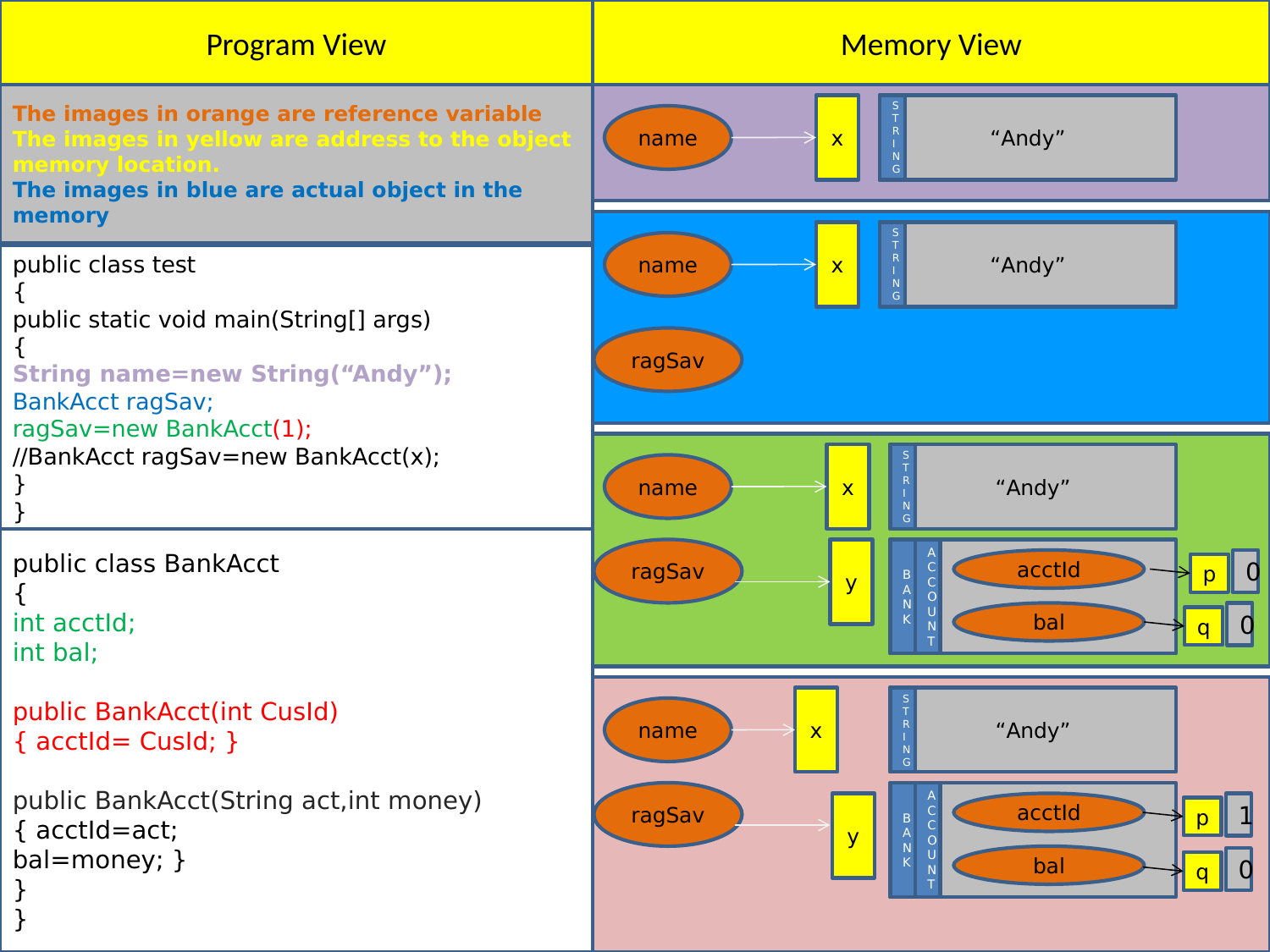

Program View
Memory View

The images in orange are reference variable
The images in yellow are address to the object memory location.
The images in blue are actual object in the memory

x
“Andy”
S
T
R
I
N
G
name

x
“Andy”
S
T
R
I
N
G
name
public class test
{
public static void main(String[] args)
{
String name=new String(“Andy”);
BankAcct ragSav;
ragSav=new BankAcct(1);
//BankAcct ragSav=new BankAcct(x);
}
}
ragSav

x
“Andy”
S
T
R
I
N
G
name
public class BankAcct
{
int acctId;
int bal;

public BankAcct(int CusId)
{ acctId= CusId; }

public BankAcct(String act,int money)
{ acctId=act;
bal=money; }
}
}
ragSav
y

B
A
N
K
A
C
C
O
U
N
T
acctId
0
p
bal
0
q

x
“Andy”
S
T
R
I
N
G
name
ragSav

B
A
N
K
A
C
C
O
U
N
T
y
acctId
1
p
bal
0
q